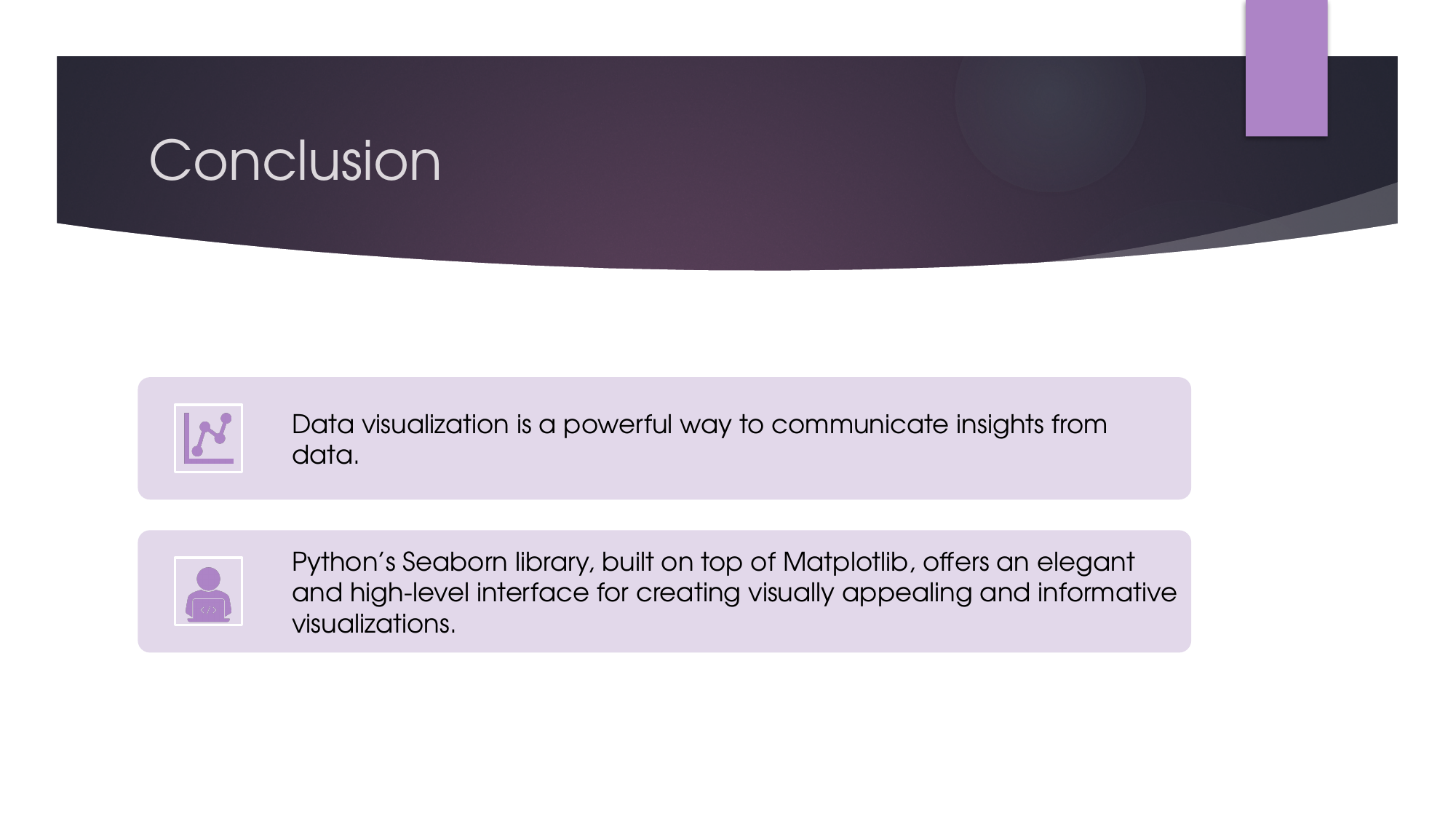

# Conclusion
Data visualization is a powerful way to communicate insights from data.
Python’s Seaborn library, built on top of Matplotlib, offers an elegant and high-level interface for creating visually appealing and informative visualizations.